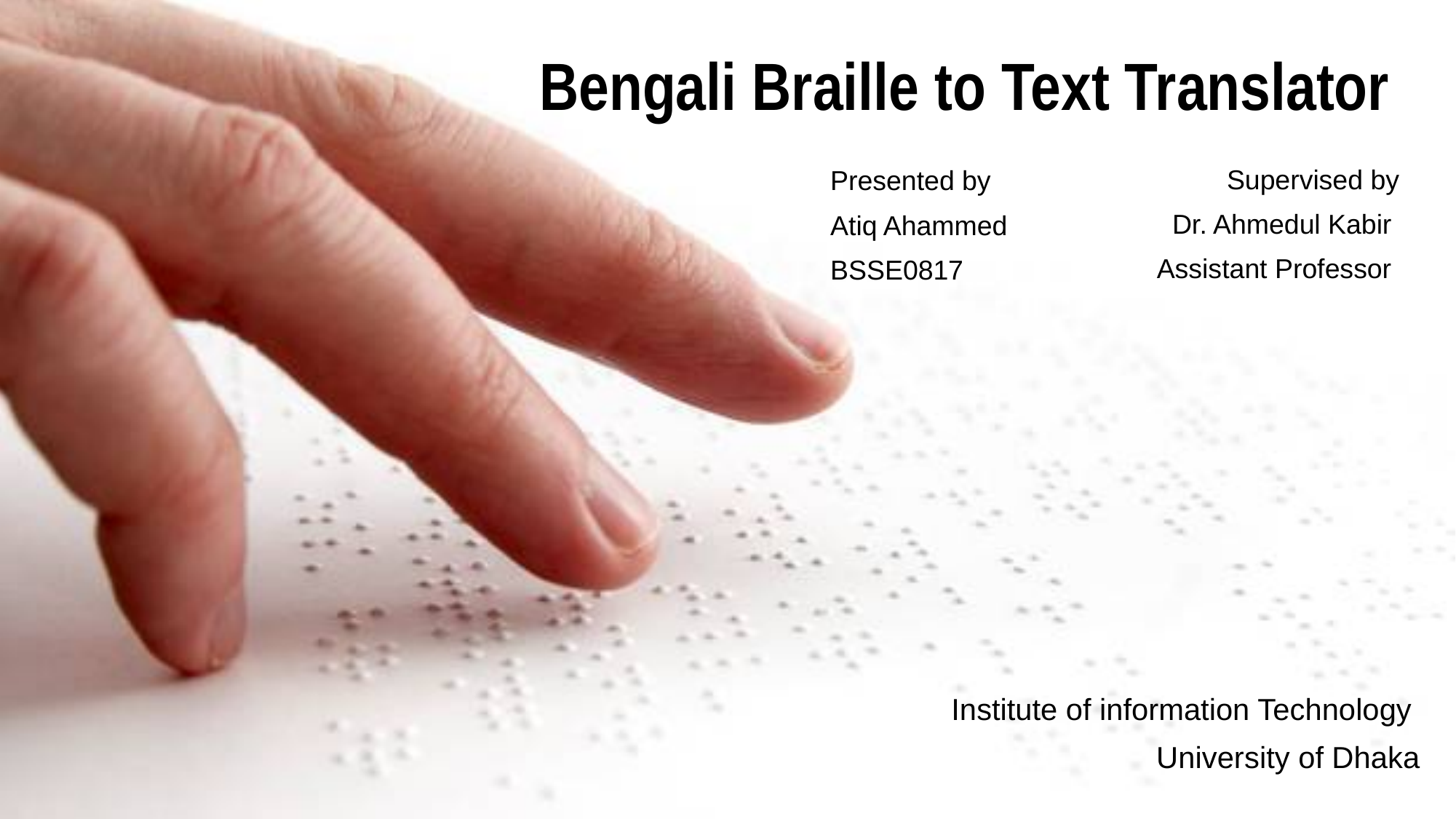

# Bengali Braille to Text Translator
Supervised by
Dr. Ahmedul Kabir
Assistant Professor

Presented by
Atiq Ahammed
BSSE0817
Institute of information Technology
University of Dhaka